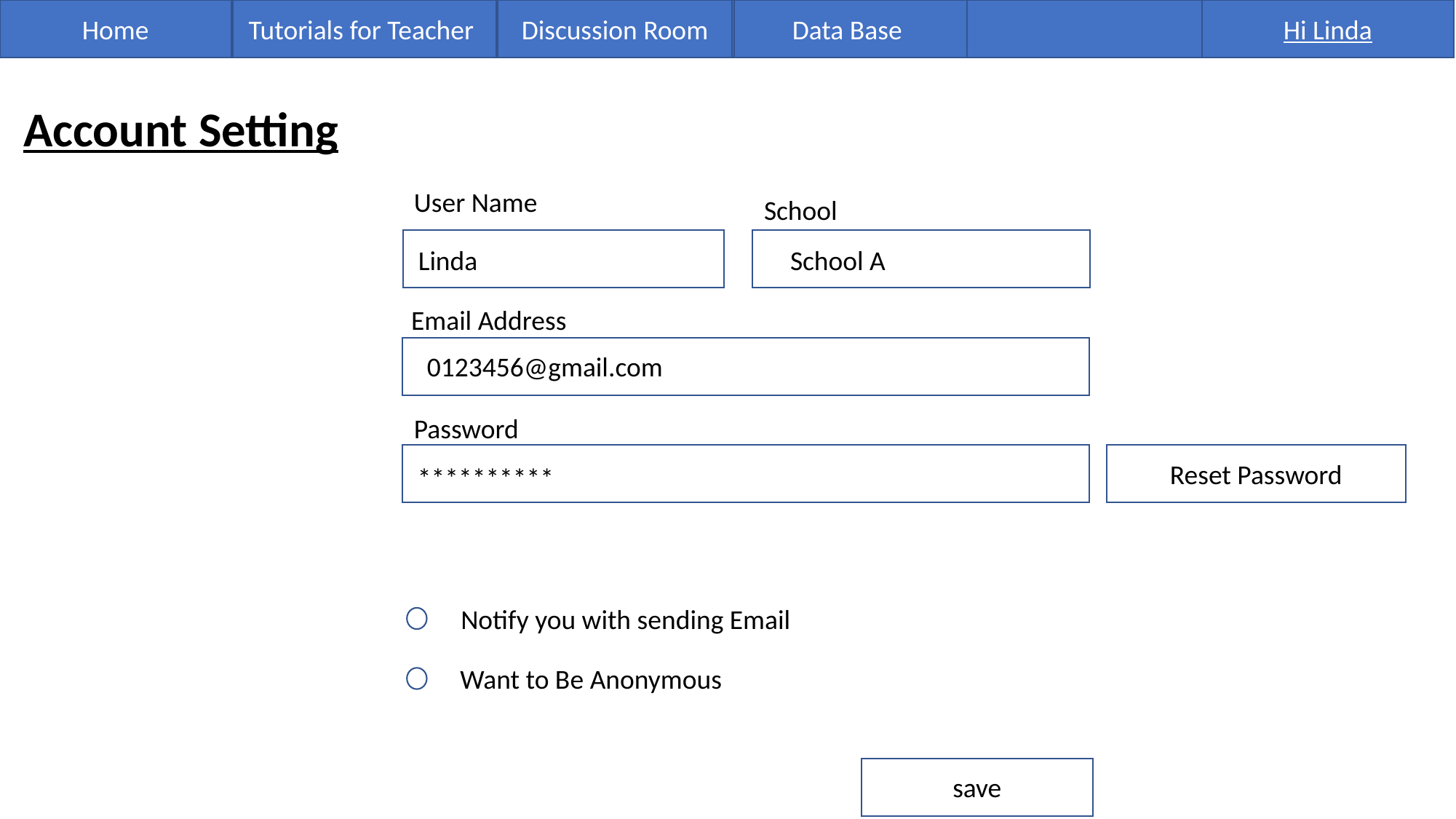

Home
Tutorials for Teacher
Discussion Room
Hi Linda
Data Base
# Account Setting
User Name
School

Linda
School A
Email Address

0123456@gmail.com
Password

**********
Reset Password
Notify you with sending Email

Want to Be Anonymous

save